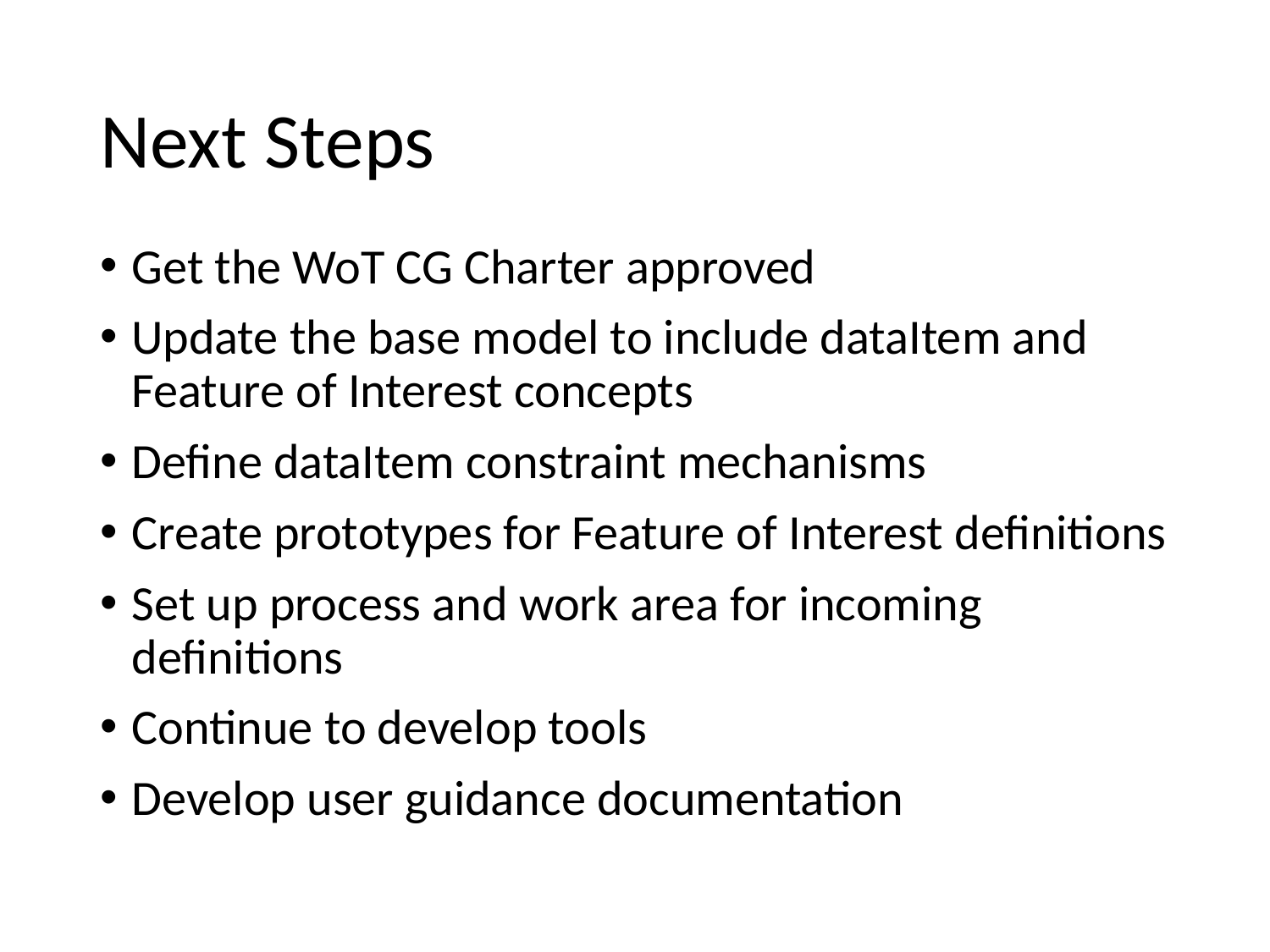

# Next Steps
Get the WoT CG Charter approved
Update the base model to include dataItem and Feature of Interest concepts
Define dataItem constraint mechanisms
Create prototypes for Feature of Interest definitions
Set up process and work area for incoming definitions
Continue to develop tools
Develop user guidance documentation